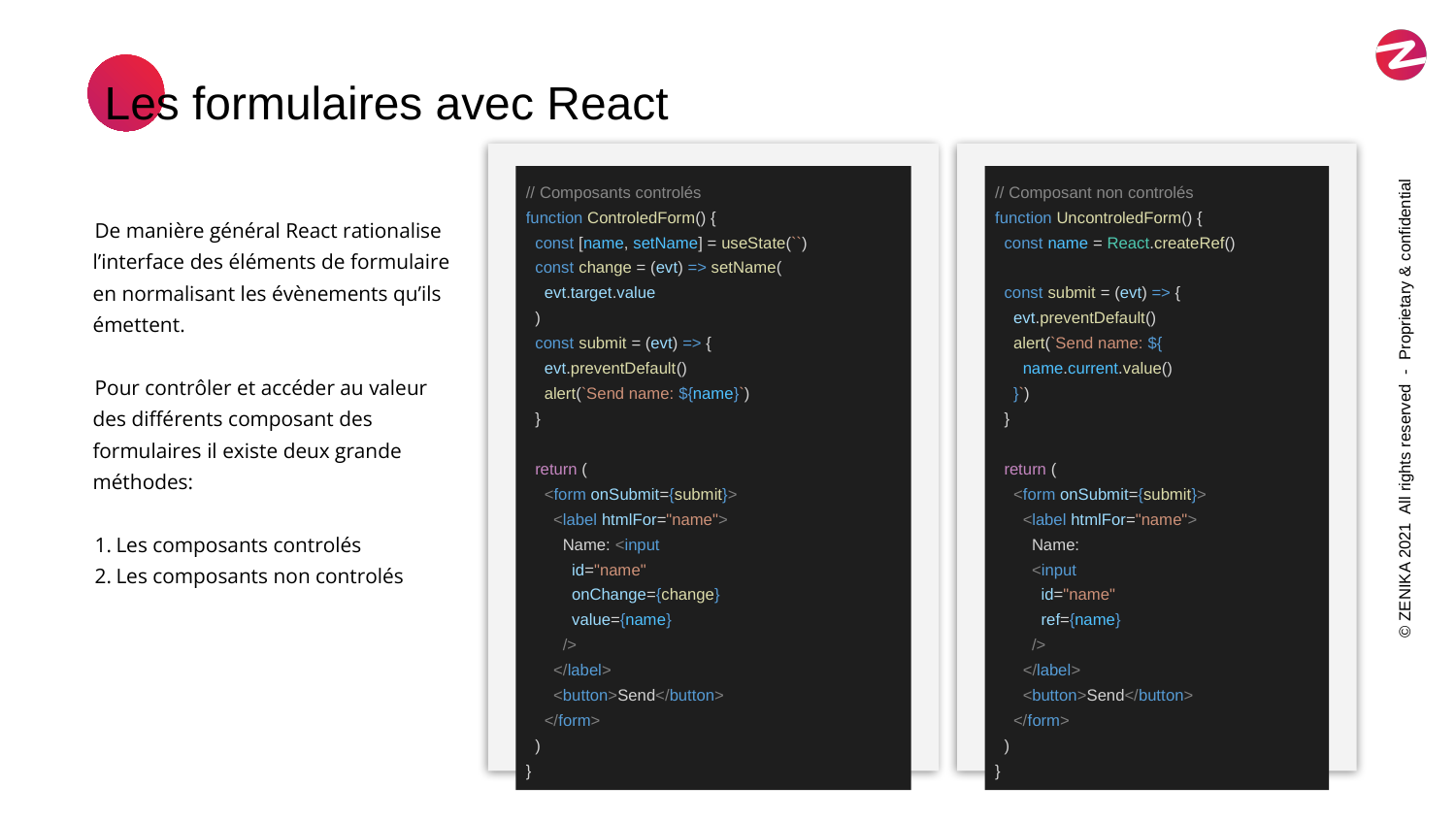

Les formulaires avec React

// Composants controlés
function ControledForm() {
  const [name, setName] = useState(``)
  const change = (evt) => setName(
    evt.target.value
  )
  const submit = (evt) => {
    evt.preventDefault()
    alert(`Send name: ${name}`)
  }

  return (
    <form onSubmit={submit}>
      <label htmlFor="name">
        Name: <input
          id="name"
          onChange={change}
          value={name}
        />
      </label>
      <button>Send</button>
    </form>
  )
}
// Composant non controlés
function UncontroledForm() {
  const name = React.createRef()

  const submit = (evt) => {
    evt.preventDefault()
    alert(`Send name: ${
      name.current.value()
    }`)
  }

  return (
    <form onSubmit={submit}>
      <label htmlFor="name">
        Name:
        <input
          id="name"
          ref={name}
        />
      </label>
      <button>Send</button>
    </form>
  )
}
De manière général React rationalise l’interface des éléments de formulaire en normalisant les évènements qu’ils émettent.

Pour contrôler et accéder au valeur des différents composant des formulaires il existe deux grande méthodes:

Les composants controlés
Les composants non controlés
40